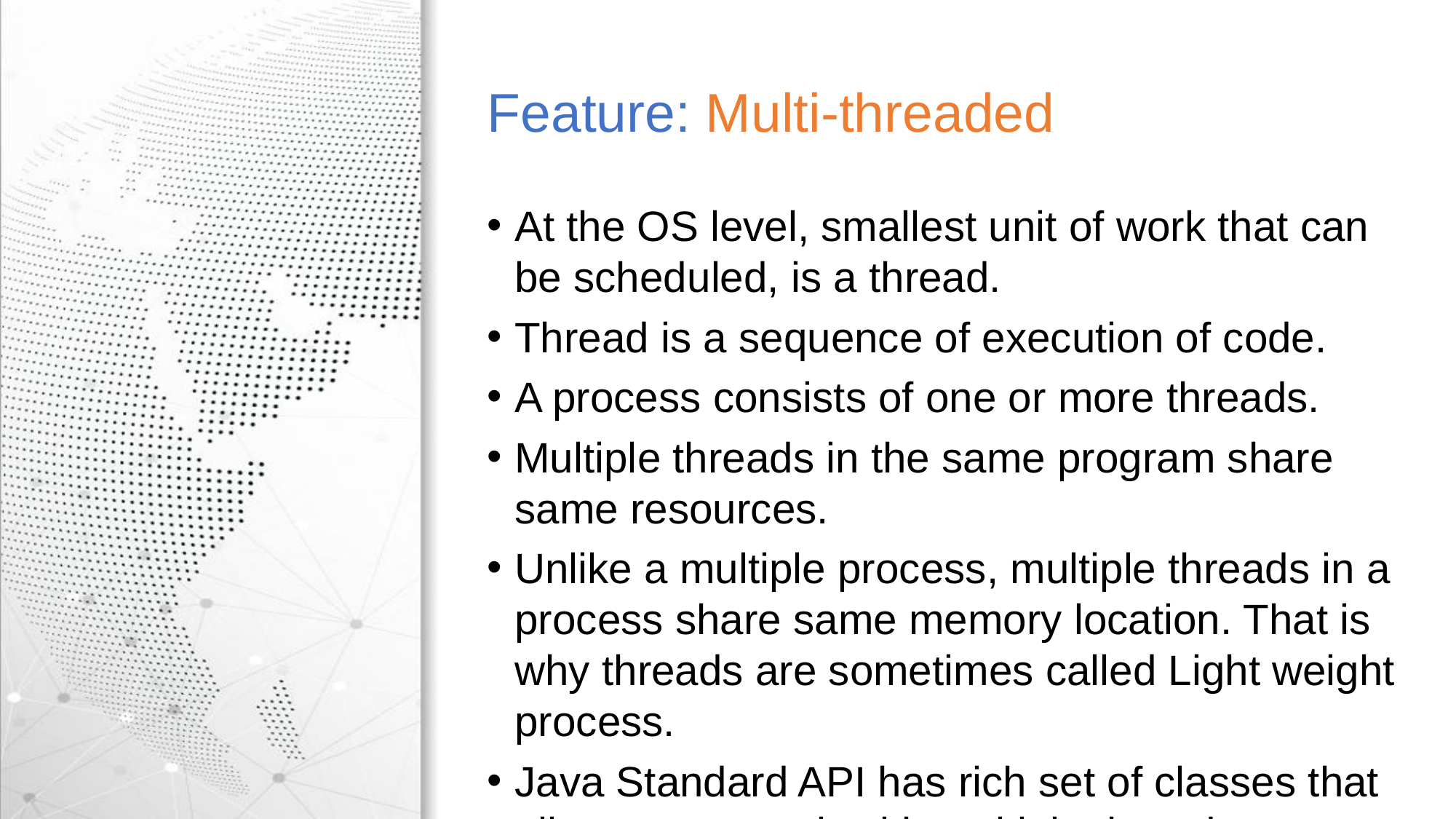

# Feature: Multi-threaded
At the OS level, smallest unit of work that can be scheduled, is a thread.
Thread is a sequence of execution of code.
A process consists of one or more threads.
Multiple threads in the same program share same resources.
Unlike a multiple process, multiple threads in a process share same memory location. That is why threads are sometimes called Light weight process.
Java Standard API has rich set of classes that allows us to work with multiple threads simultaneously